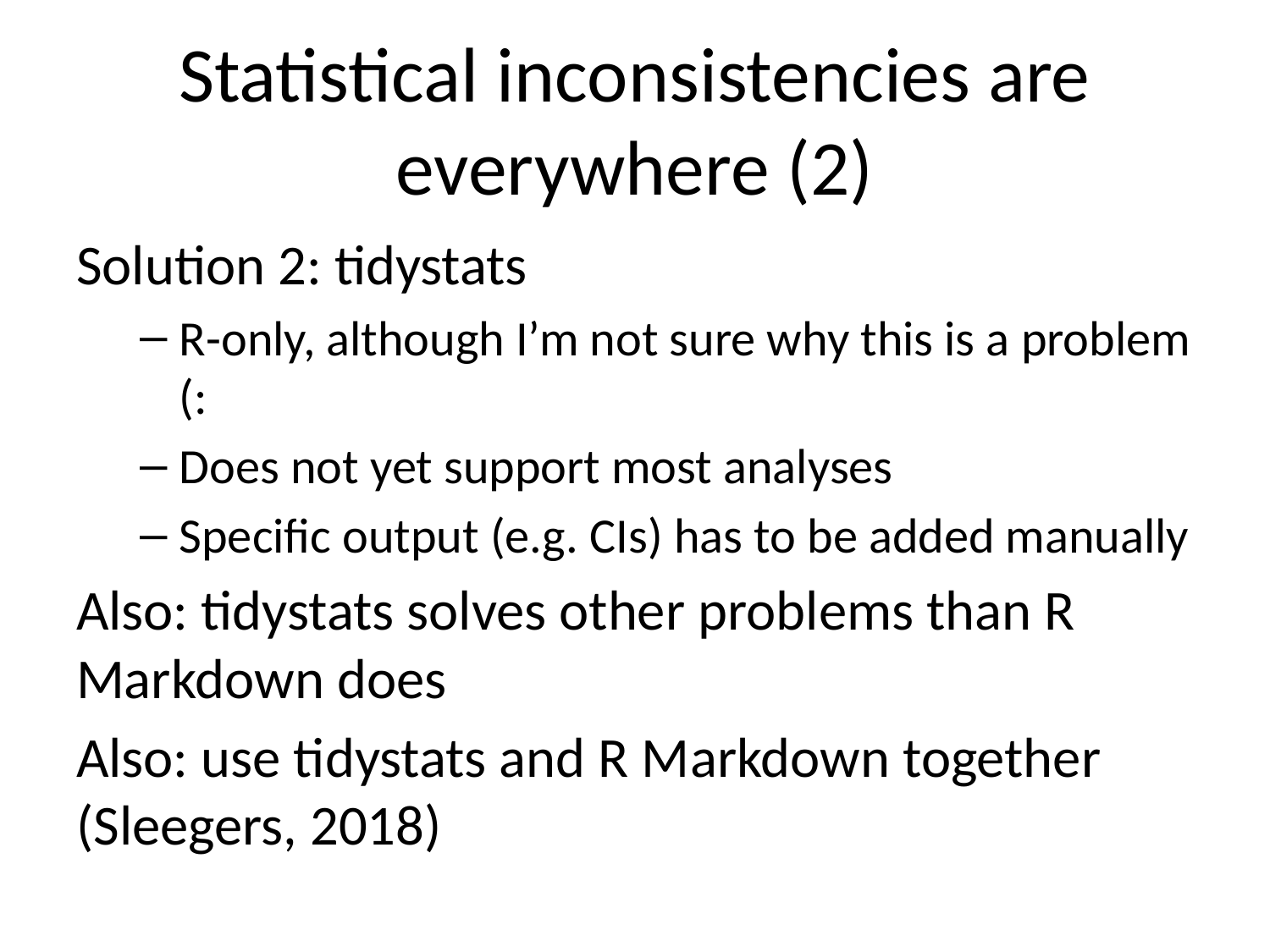

# Statistical inconsistencies are everywhere (2)
Solution 2: tidystats
R-only, although I’m not sure why this is a problem (:
Does not yet support most analyses
Specific output (e.g. CIs) has to be added manually
Also: tidystats solves other problems than R Markdown does
Also: use tidystats and R Markdown together (Sleegers, 2018)